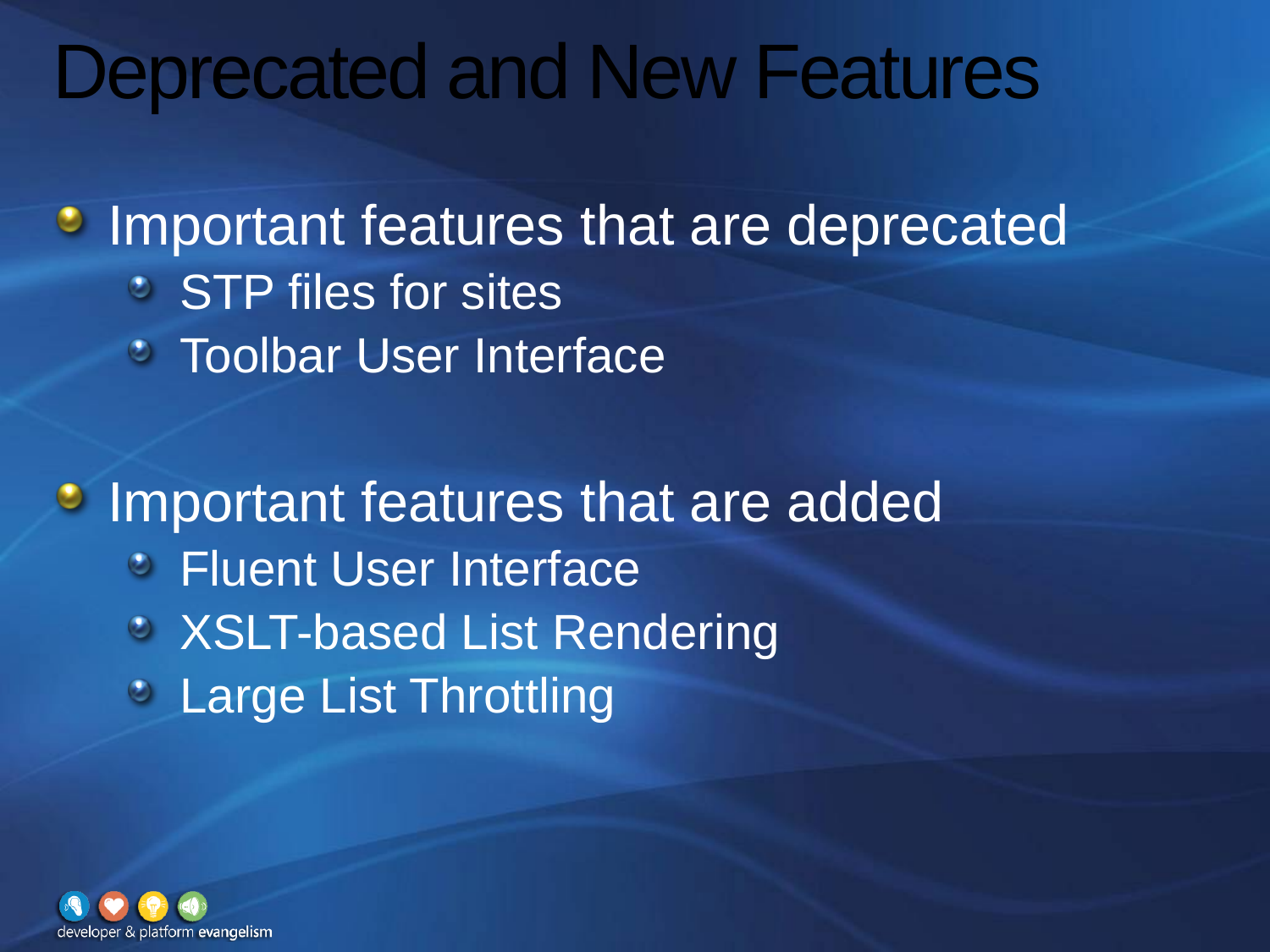

# Deprecated and New Features
Important features that are deprecated
STP files for sites
Toolbar User Interface

Important features that are added
Fluent User Interface
XSLT-based List Rendering
Large List Throttling